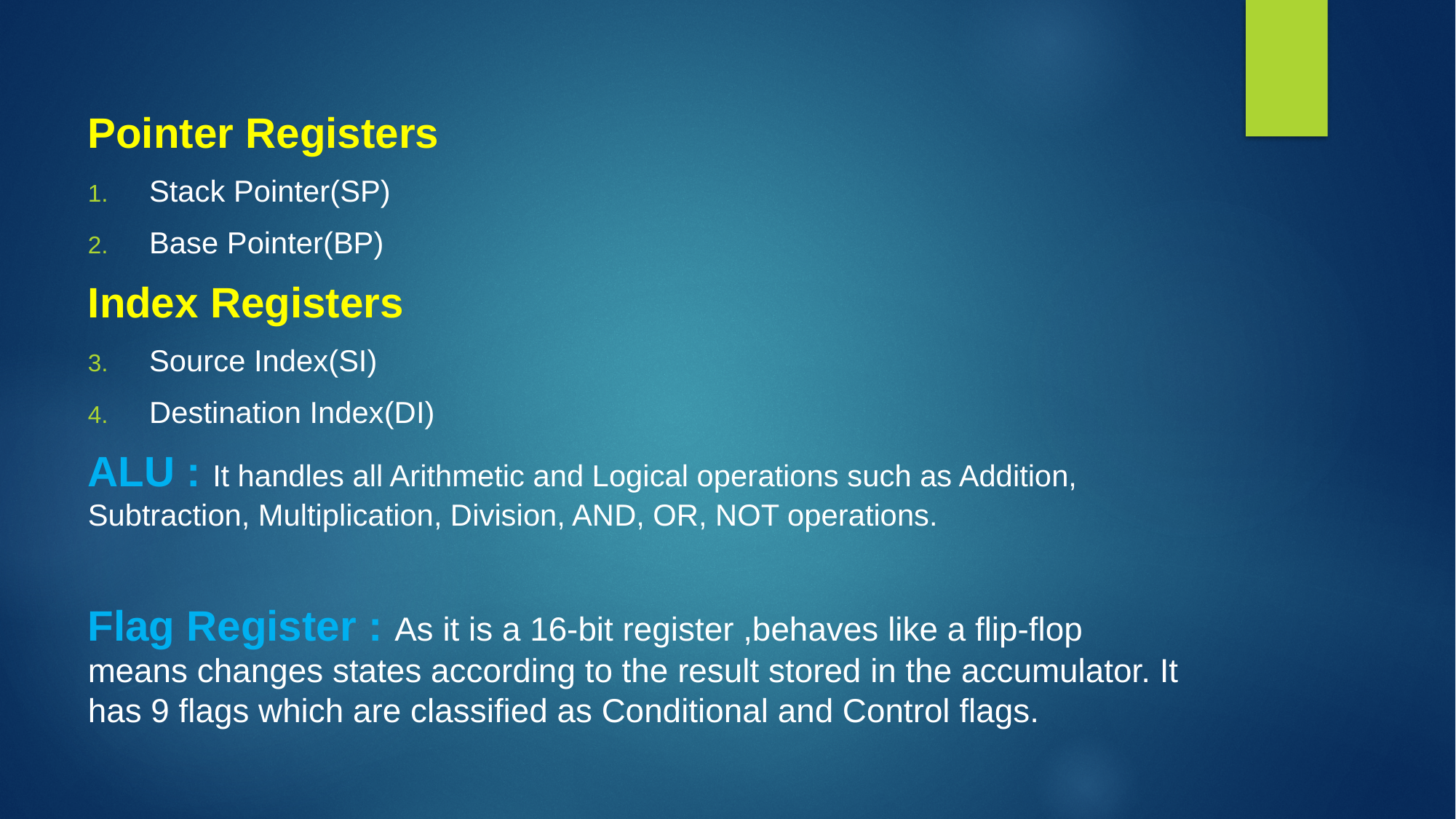

#
Pointer Registers
Stack Pointer(SP)
Base Pointer(BP)
Index Registers
Source Index(SI)
Destination Index(DI)
ALU : It handles all Arithmetic and Logical operations such as Addition, Subtraction, Multiplication, Division, AND, OR, NOT operations.

Flag Register : As it is a 16-bit register ,behaves like a flip-flop means changes states according to the result stored in the accumulator. It has 9 flags which are classified as Conditional and Control flags.